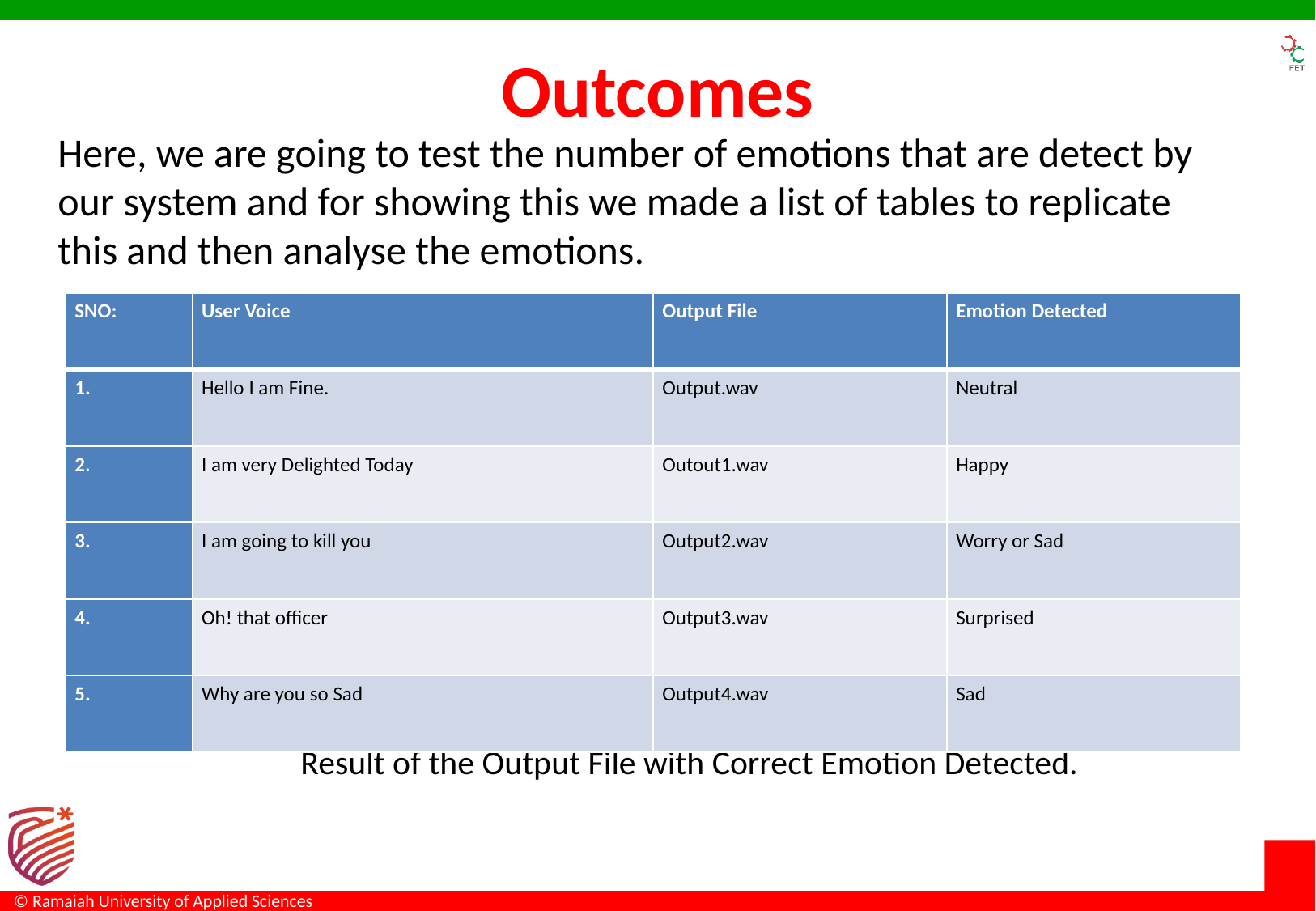

# Outcomes
Here, we are going to test the number of emotions that are detect by our system and for showing this we made a list of tables to replicate this and then analyse the emotions.

		Result of the Output File with Correct Emotion Detected.

| SNO: | User Voice | Output File | Emotion Detected |
| --- | --- | --- | --- |
| 1. | Hello I am Fine. | Output.wav | Neutral |
| 2. | I am very Delighted Today | Outout1.wav | Happy |
| 3. | I am going to kill you | Output2.wav | Worry or Sad |
| 4. | Oh! that officer | Output3.wav | Surprised |
| 5. | Why are you so Sad | Output4.wav | Sad |